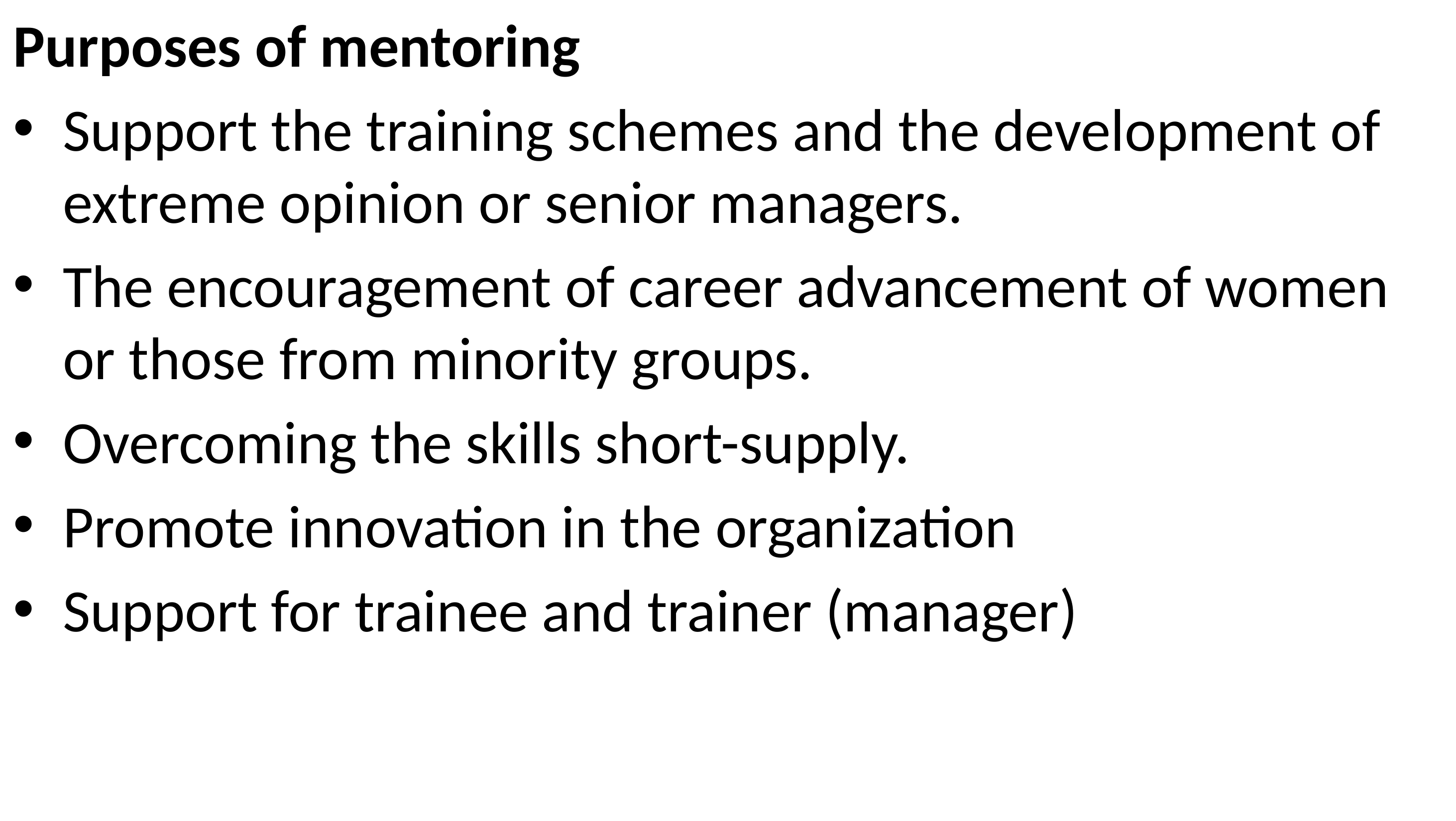

Purposes of mentoring
Support the training schemes and the development of extreme opinion or senior managers.
The encouragement of career advancement of women or those from minority groups.
Overcoming the skills short-supply.
Promote innovation in the organization
Support for trainee and trainer (manager)